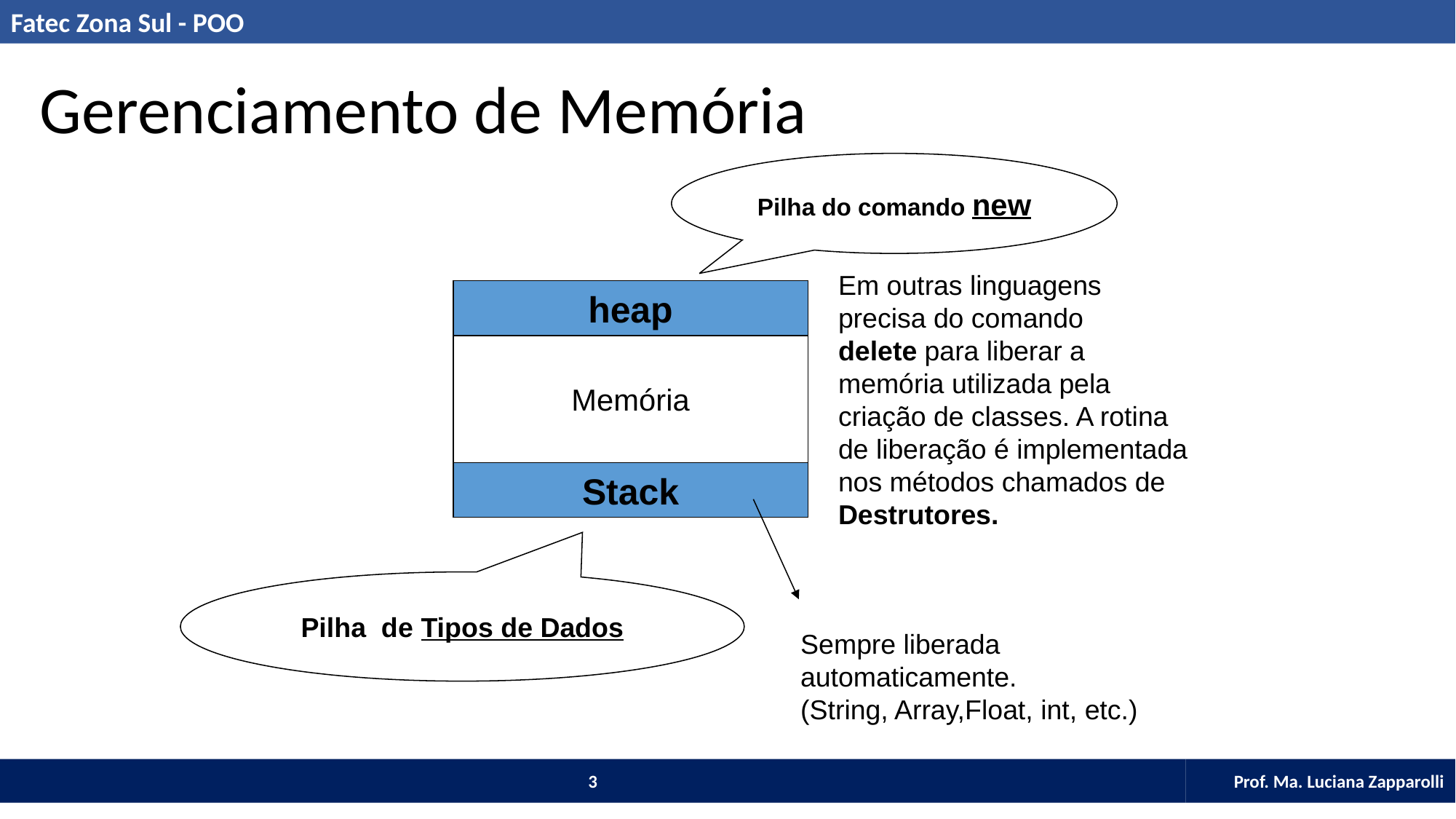

Gerenciamento de Memória
Pilha do comando new
Em outras linguagens
precisa do comando
delete para liberar a
memória utilizada pela
criação de classes. A rotina
de liberação é implementada
nos métodos chamados de
Destrutores.
heap
Memória
Stack

Pilha  de Tipos de Dados
Sempre liberada
automaticamente.
(String, Array,Float, int, etc.)
3
Prof. Ma. Luciana Zapparolli